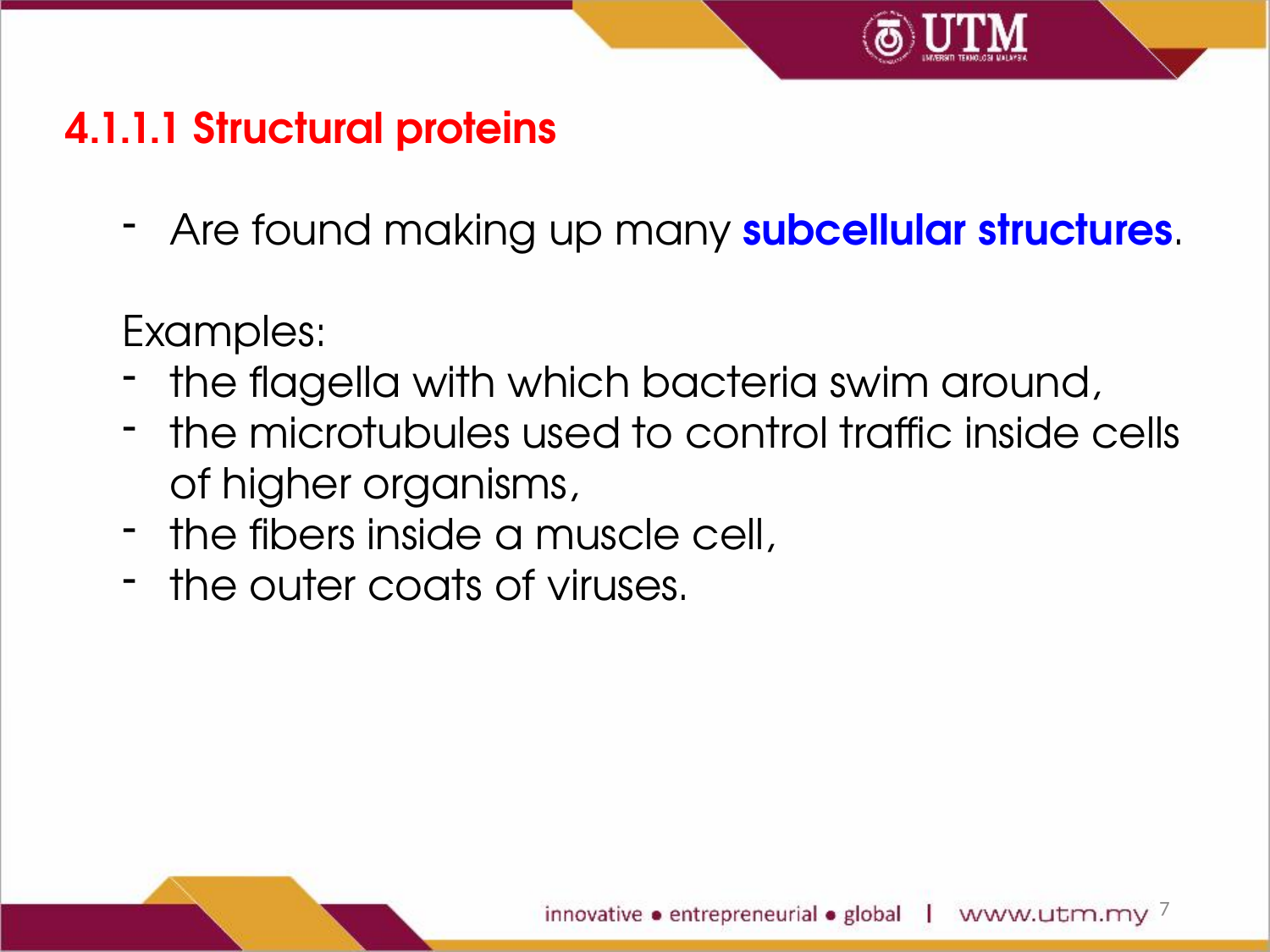

4.1.1.1 Structural proteins

Are found making up many subcellular structures.

Examples:
the flagella with which bacteria swim around,
the microtubules used to control traffic inside cells of higher organisms,
the fibers inside a muscle cell,
the outer coats of viruses.
7